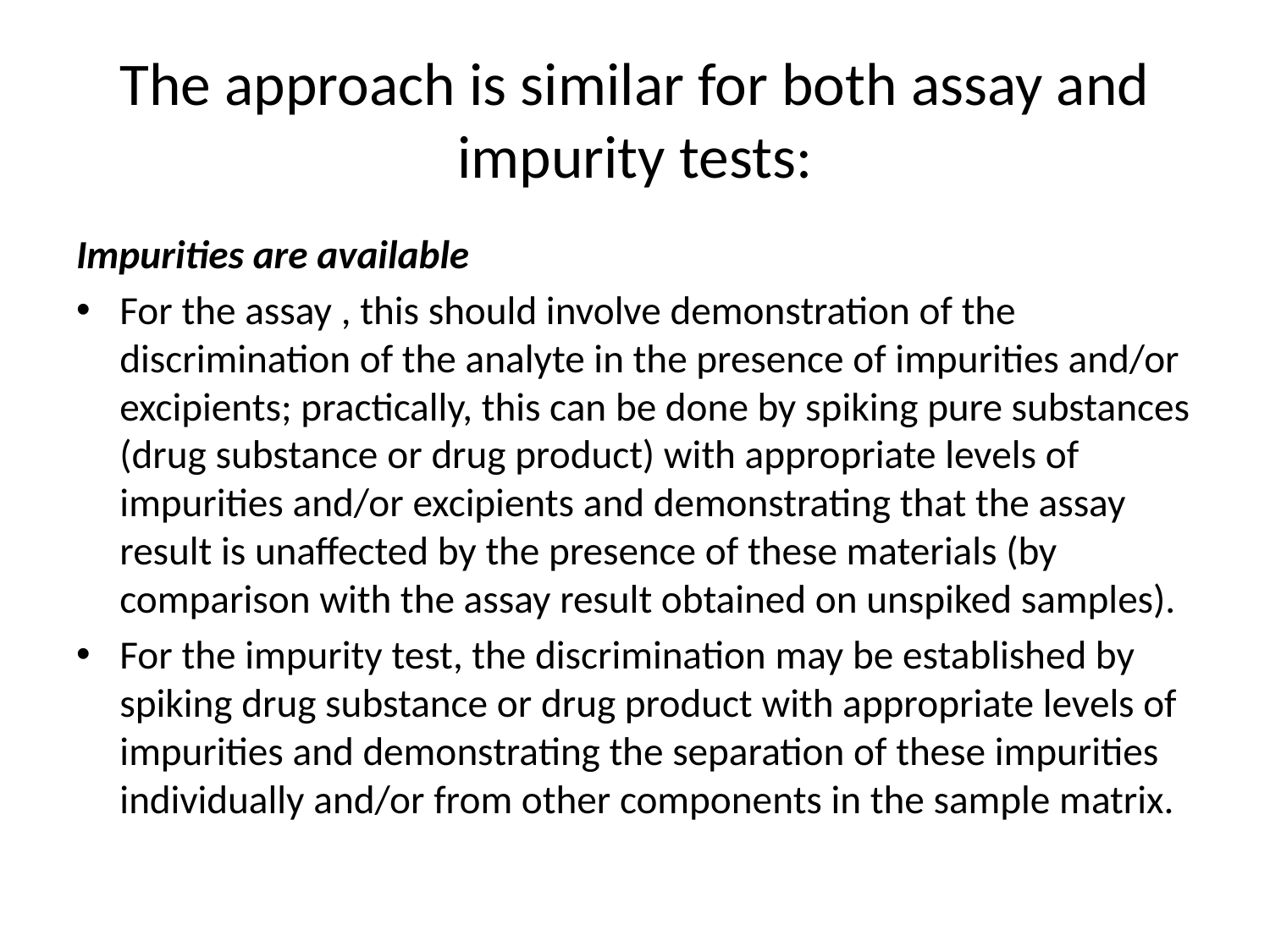

# The approach is similar for both assay and impurity tests:
Impurities are available
For the assay , this should involve demonstration of the discrimination of the analyte in the presence of impurities and/or excipients; practically, this can be done by spiking pure substances (drug substance or drug product) with appropriate levels of impurities and/or excipients and demonstrating that the assay result is unaffected by the presence of these materials (by comparison with the assay result obtained on unspiked samples).
For the impurity test, the discrimination may be established by spiking drug substance or drug product with appropriate levels of impurities and demonstrating the separation of these impurities individually and/or from other components in the sample matrix.